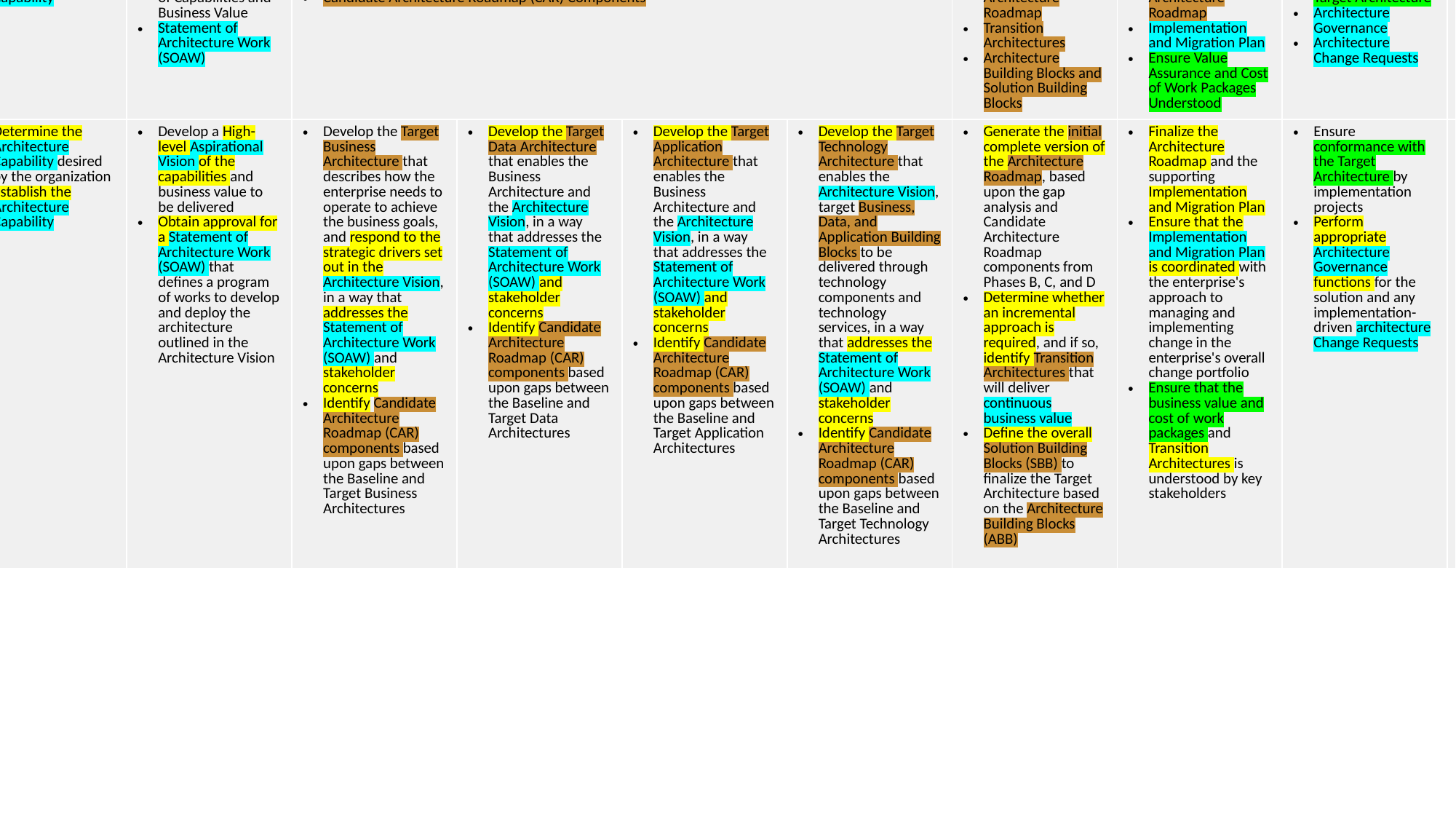

|  |  | A | B | C |  | D | E | F | G | H |
| --- | --- | --- | --- | --- | --- | --- | --- | --- | --- | --- |
| -> | PRELIMINARY | VISION | BUSINESS ARCHITECTURE | DATA ARCHITECTURE | APLICATION ARCHITECTURE | TECHNOLOGY ARCHITECTURE | OPPORTUNITIES & SOLUTIONS | MIGRATION PLANNING | IMPLEMENTATION GOVERNANCE | CHANGE MANAGEMENT |
| FOCUS | Architecture Capability | Aspirational Vision of Capabilities and Business Value Statement of Architecture Work (SOAW) | Target Business, Data, Application and Technology Architectures Candidate Architecture Roadmap (CAR) Components |  |  |  | Initial Version of Architecture Roadmap Transition Architectures Architecture Building Blocks and Solution Building Blocks | Final Version of Architecture Roadmap Implementation and Migration Plan Ensure Value Assurance and Cost of Work Packages Understood | Conformance with Target Architecture Architecture Governance Architecture Change Requests | Ensure Architecture Lifecycle and Governance Ensure Architecture Capability meets current requirements |
| OBJECTIVE | Determine the Architecture Capability desired by the organization Establish the Architecture Capability | Develop a High-level Aspirational Vision of the capabilities and business value to be delivered Obtain approval for a Statement of Architecture Work (SOAW) that defines a program of works to develop and deploy the architecture outlined in the Architecture Vision | Develop the Target Business Architecture that describes how the enterprise needs to operate to achieve the business goals, and respond to the strategic drivers set out in the Architecture Vision, in a way that addresses the Statement of Architecture Work (SOAW) and stakeholder concerns Identify Candidate Architecture Roadmap (CAR) components based upon gaps between the Baseline and Target Business Architectures | Develop the Target Data Architecture that enables the Business Architecture and the Architecture Vision, in a way that addresses the Statement of Architecture Work (SOAW) and stakeholder concerns Identify Candidate Architecture Roadmap (CAR) components based upon gaps between the Baseline and Target Data Architectures | Develop the Target Application Architecture that enables the Business Architecture and the Architecture Vision, in a way that addresses the Statement of Architecture Work (SOAW) and stakeholder concerns Identify Candidate Architecture Roadmap (CAR) components based upon gaps between the Baseline and Target Application Architectures | Develop the Target Technology Architecture that enables the Architecture Vision, target Business, Data, and Application Building Blocks to be delivered through technology components and technology services, in a way that addresses the Statement of Architecture Work (SOAW) and stakeholder concerns Identify Candidate Architecture Roadmap (CAR) components based upon gaps between the Baseline and Target Technology Architectures | Generate the initial complete version of the Architecture Roadmap, based upon the gap analysis and Candidate Architecture Roadmap components from Phases B, C, and D Determine whether an incremental approach is required, and if so, identify Transition Architectures that will deliver continuous business value Define the overall Solution Building Blocks (SBB) to finalize the Target Architecture based on the Architecture Building Blocks (ABB) | Finalize the Architecture Roadmap and the supporting Implementation and Migration Plan Ensure that the Implementation and Migration Plan is coordinated with the enterprise's approach to managing and implementing change in the enterprise's overall change portfolio Ensure that the business value and cost of work packages and Transition Architectures is understood by key stakeholders | Ensure conformance with the Target Architecture by implementation projects Perform appropriate Architecture Governance functions for the solution and any implementation-driven architecture Change Requests | Ensure that the Architecture Lifecycle is maintained Ensure that the Architecture Governance Framework is executed Ensure that the Enterprise Architecture Capability meets current requirements |